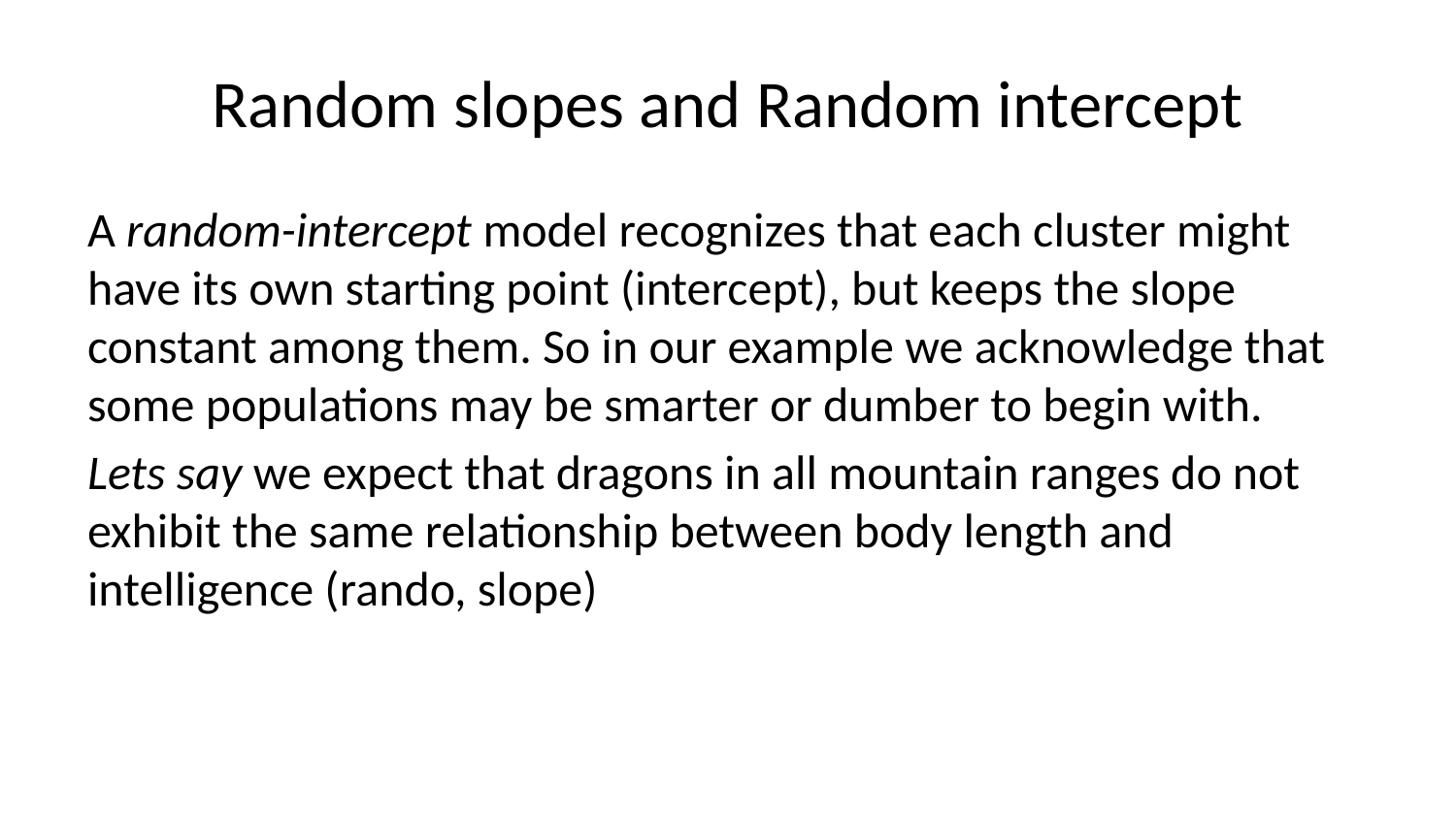

# Random slopes and Random intercept
A random-intercept model recognizes that each cluster might have its own starting point (intercept), but keeps the slope constant among them. So in our example we acknowledge that some populations may be smarter or dumber to begin with.
Lets say we expect that dragons in all mountain ranges do not exhibit the same relationship between body length and intelligence (rando, slope)